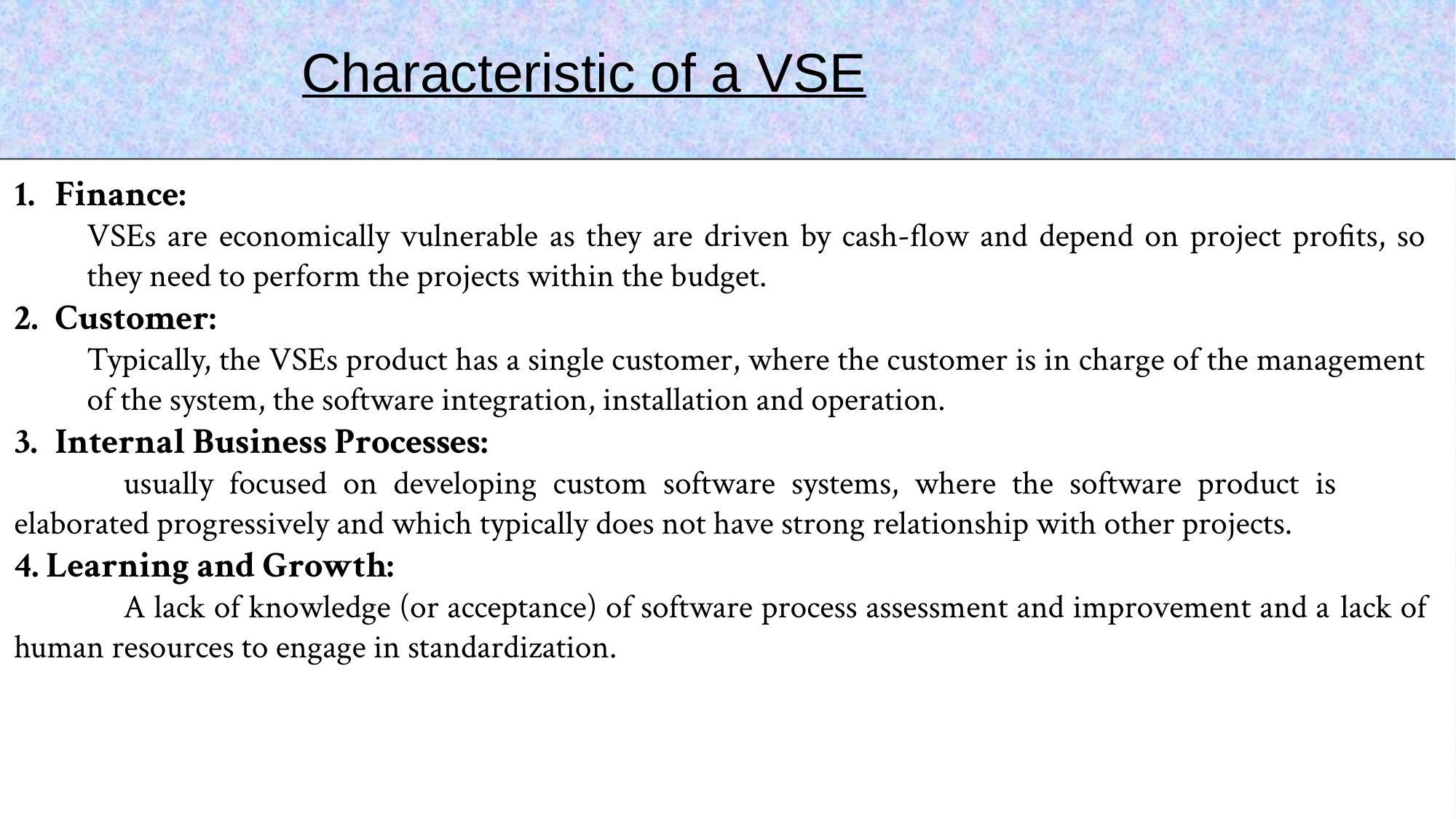

Characteristic of a VSE
Finance:
VSEs are economically vulnerable as they are driven by cash-flow and depend on project profits, so they need to perform the projects within the budget.
Customer:
Typically, the VSEs product has a single customer, where the customer is in charge of the management of the system, the software integration, installation and operation.
Internal Business Processes:
	usually focused on developing custom software systems, where the software product is 	elaborated progressively and which typically does not have strong relationship with other projects.
4. Learning and Growth:
	A lack of knowledge (or acceptance) of software process assessment and improvement and a 	lack of human resources to engage in standardization.